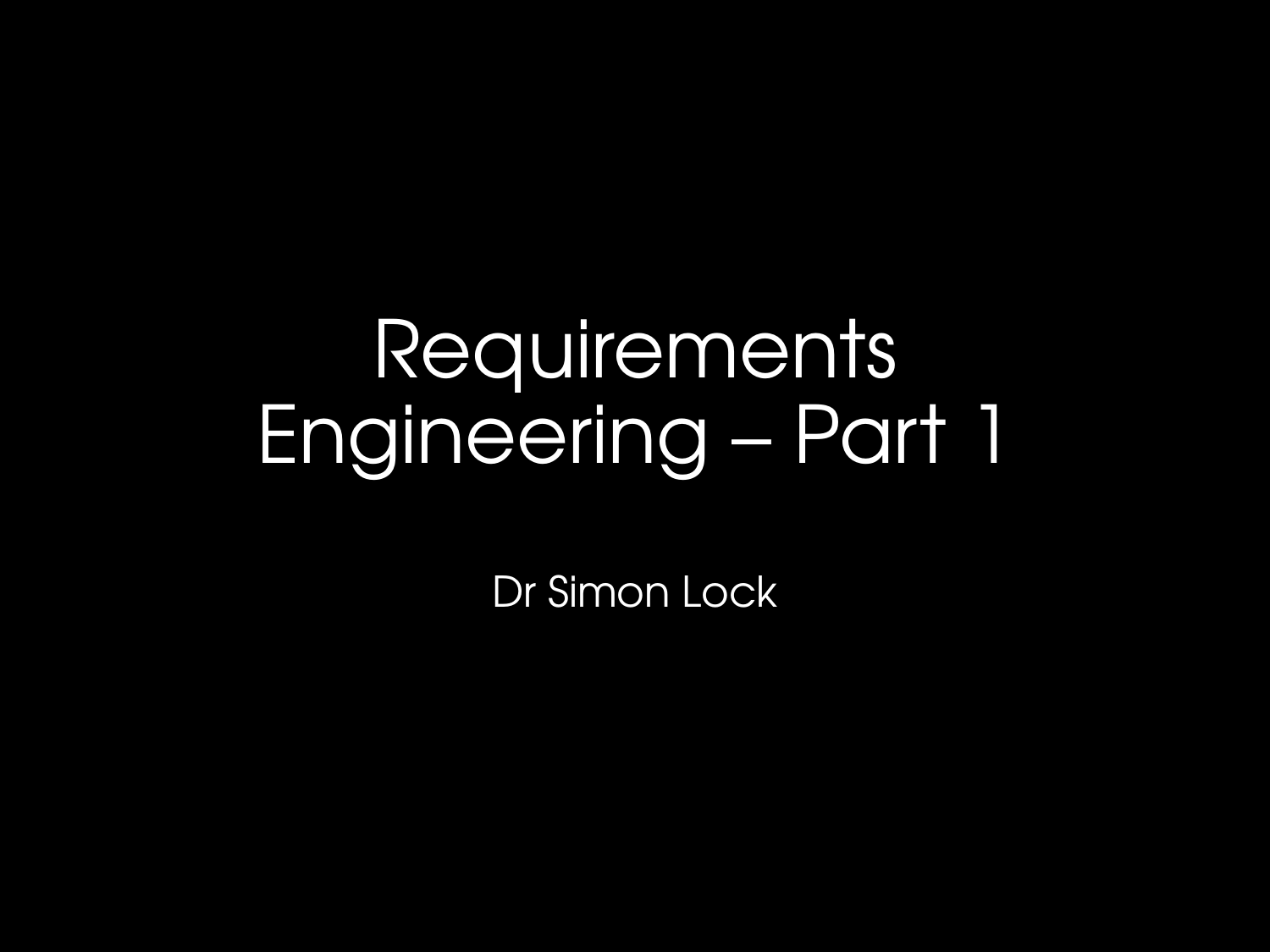

# Requirements Engineering – Part 1

Dr Simon Lock